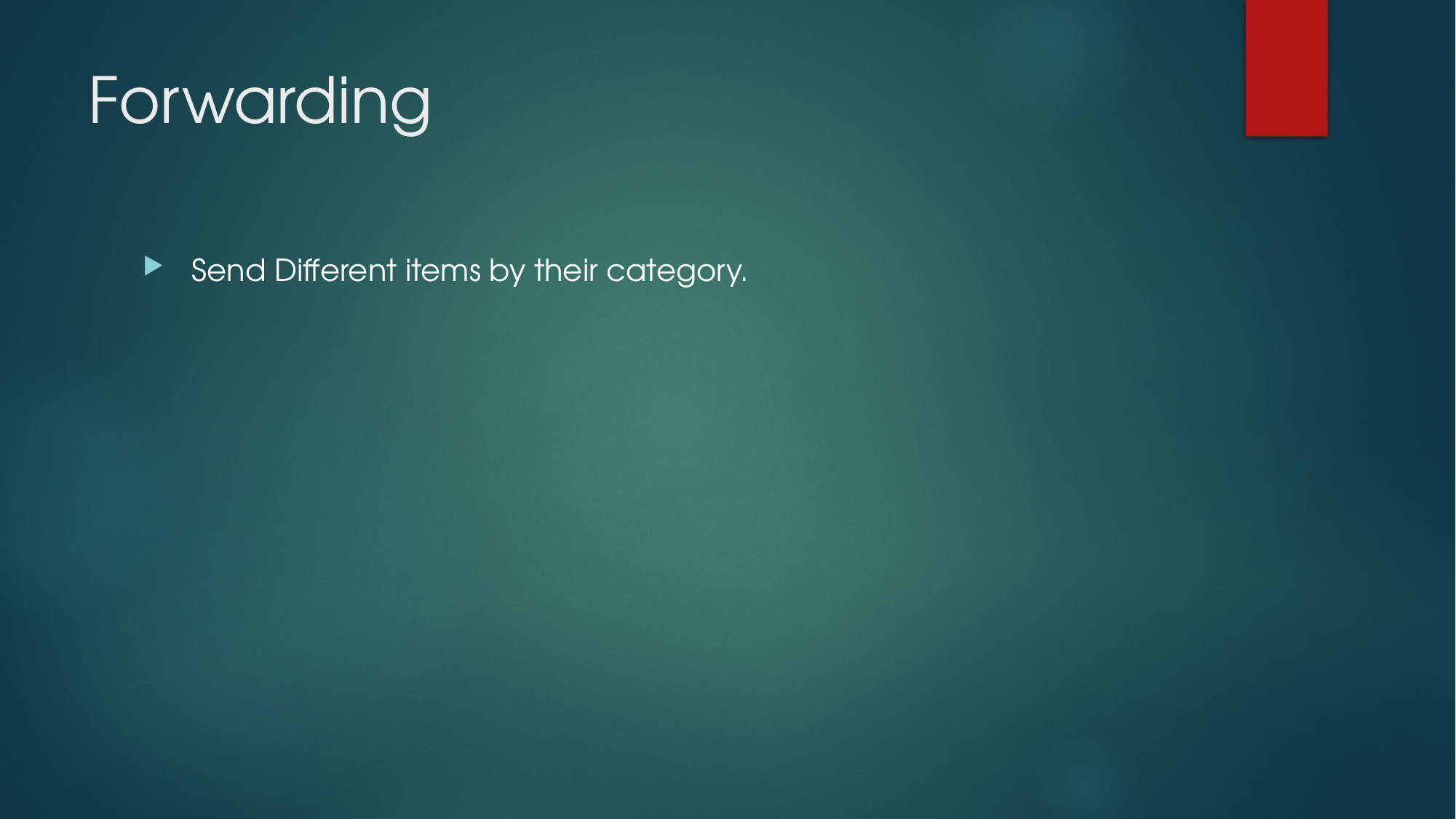

# Forwarding
 Send Different items by their category.